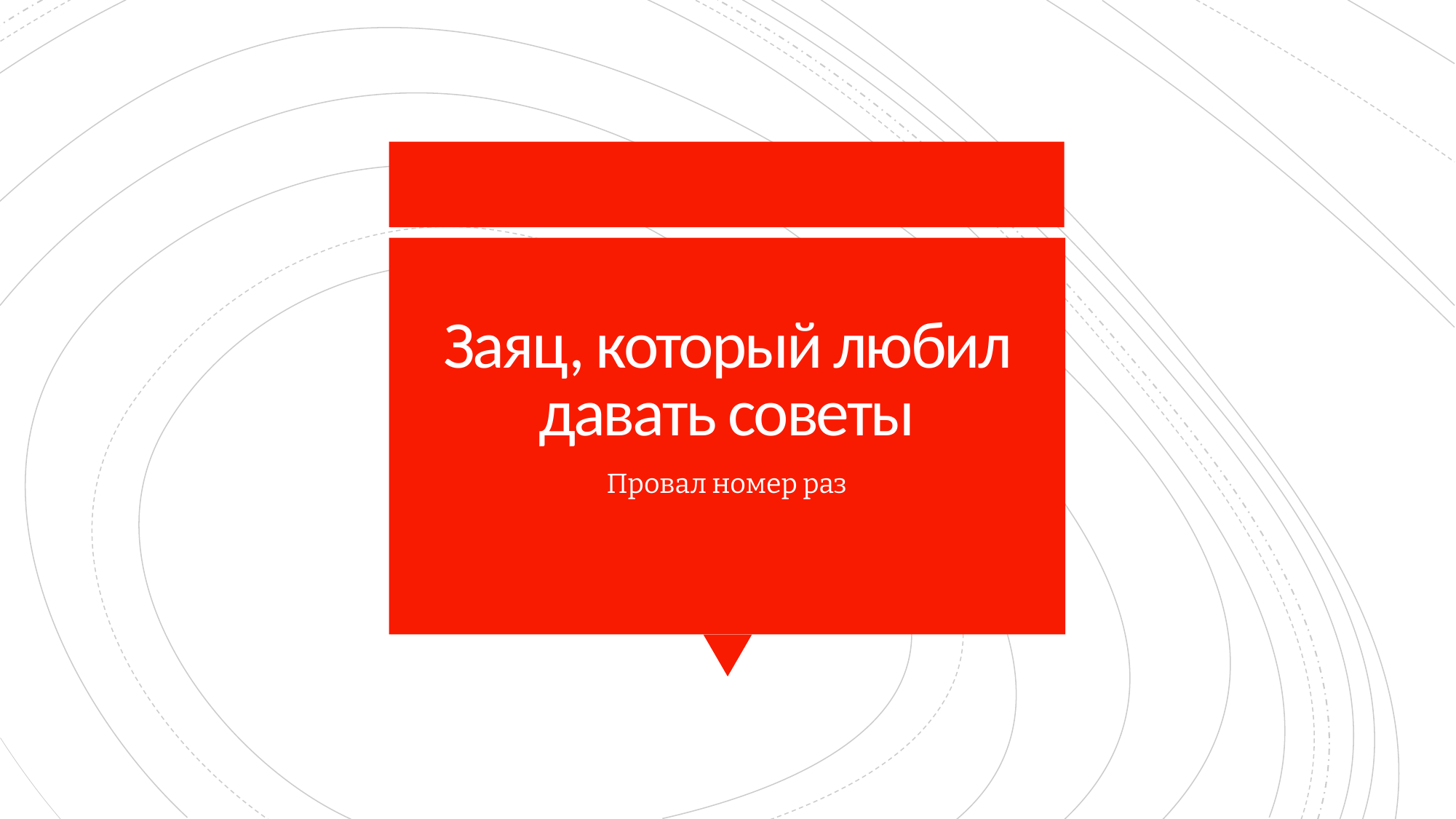

# Заяц, который любил давать советы
Провал номер раз